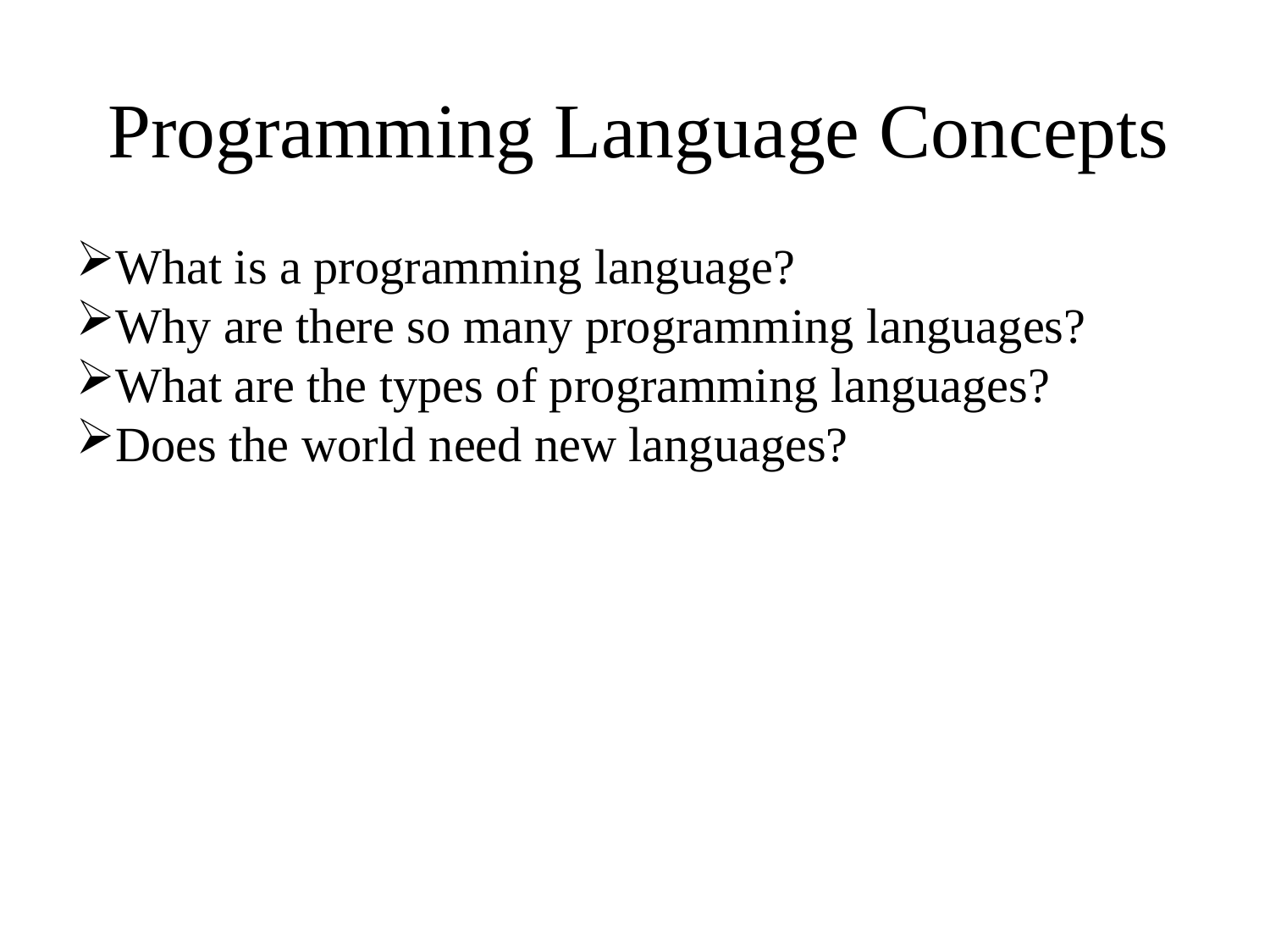

Programming Language Concepts
What is a programming language?
Why are there so many programming languages?
What are the types of programming languages?
Does the world need new languages?